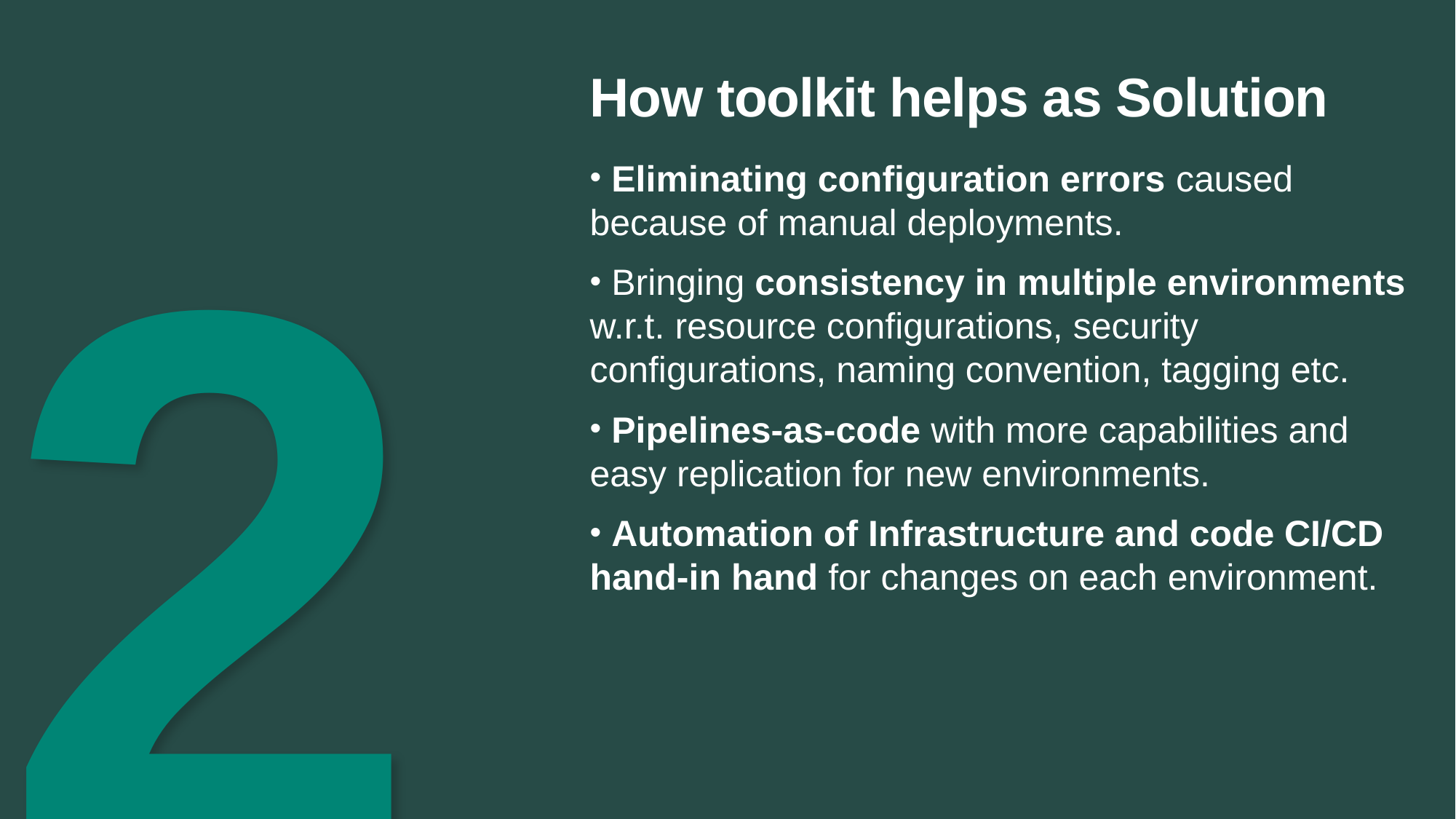

# How toolkit helps as Solution
 Eliminating configuration errors caused because of manual deployments.
 Bringing consistency in multiple environments w.r.t. resource configurations, security configurations, naming convention, tagging etc.
 Pipelines-as-code with more capabilities and easy replication for new environments.
 Automation of Infrastructure and code CI/CD hand-in hand for changes on each environment.